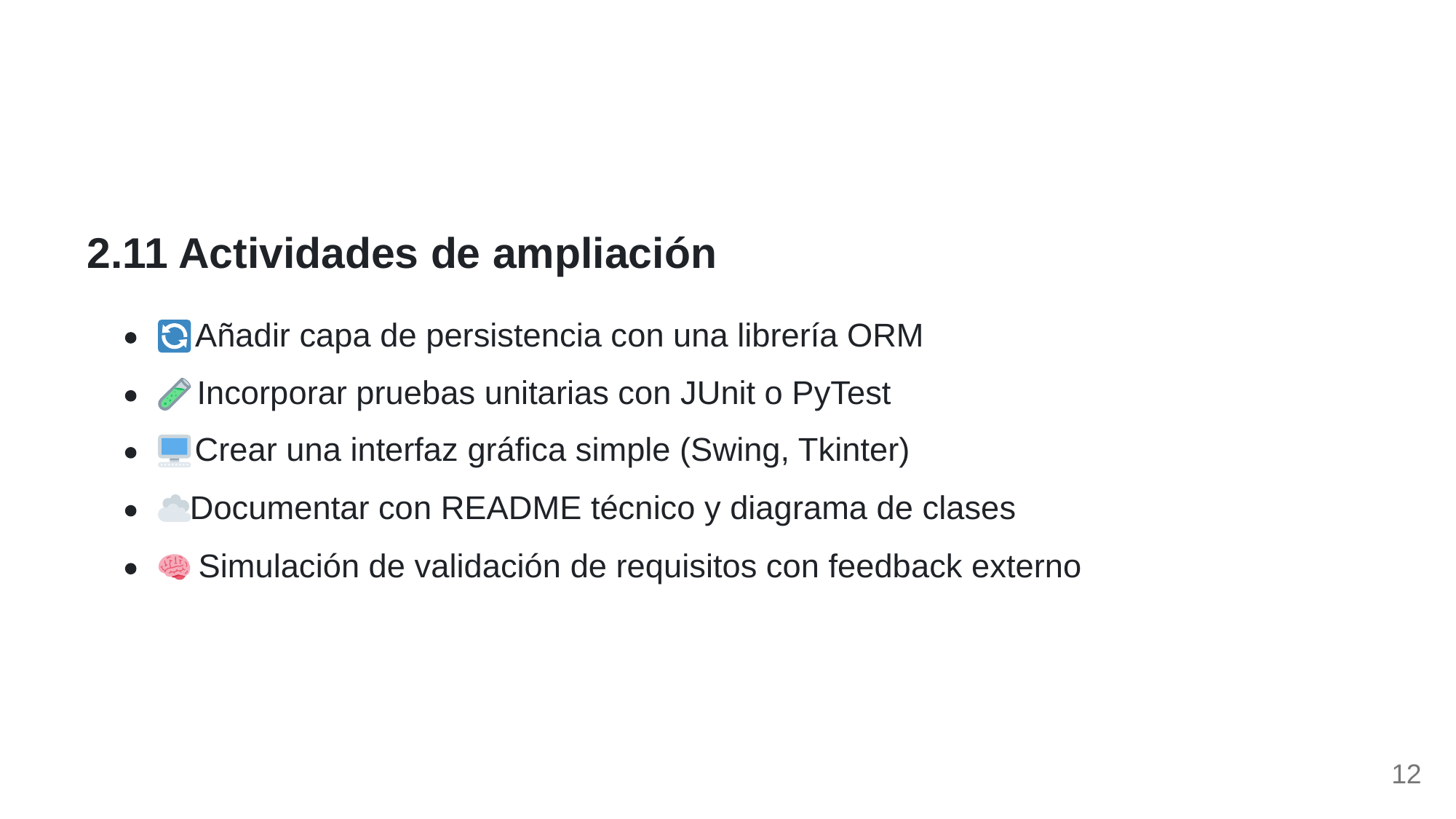

2.11 Actividades de ampliación
 Añadir capa de persistencia con una librería ORM

 Incorporar pruebas unitarias con JUnit o PyTest

 Crear una interfaz gráfica simple (Swing, Tkinter)

 Documentar con README técnico y diagrama de clases

 Simulación de validación de requisitos con feedback externo

12